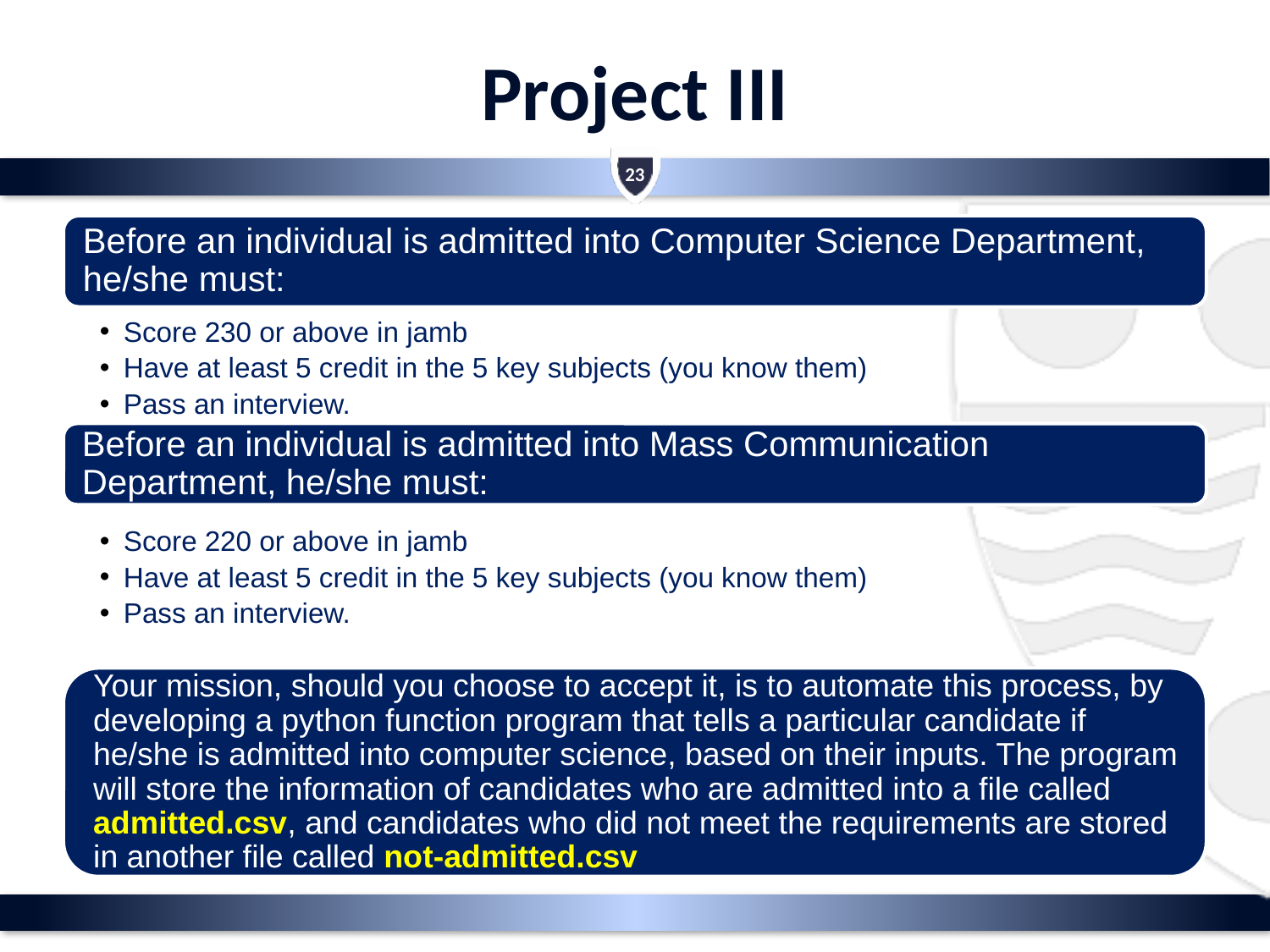

# Project III
23
Before an individual is admitted into Computer Science Department, he/she must:
Score 230 or above in jamb
Have at least 5 credit in the 5 key subjects (you know them)
Pass an interview.
Before an individual is admitted into Mass Communication  Department, he/she must:
Score 220 or above in jamb
Have at least 5 credit in the 5 key subjects (you know them)
Pass an interview.
Your mission, should you choose to accept it, is to automate this process, by developing a python function program that tells a particular candidate if he/she is admitted into computer science, based on their inputs. The program will store the information of candidates who are admitted into a file called admitted.csv, and candidates who did not meet the requirements are stored in another file called not-admitted.csv